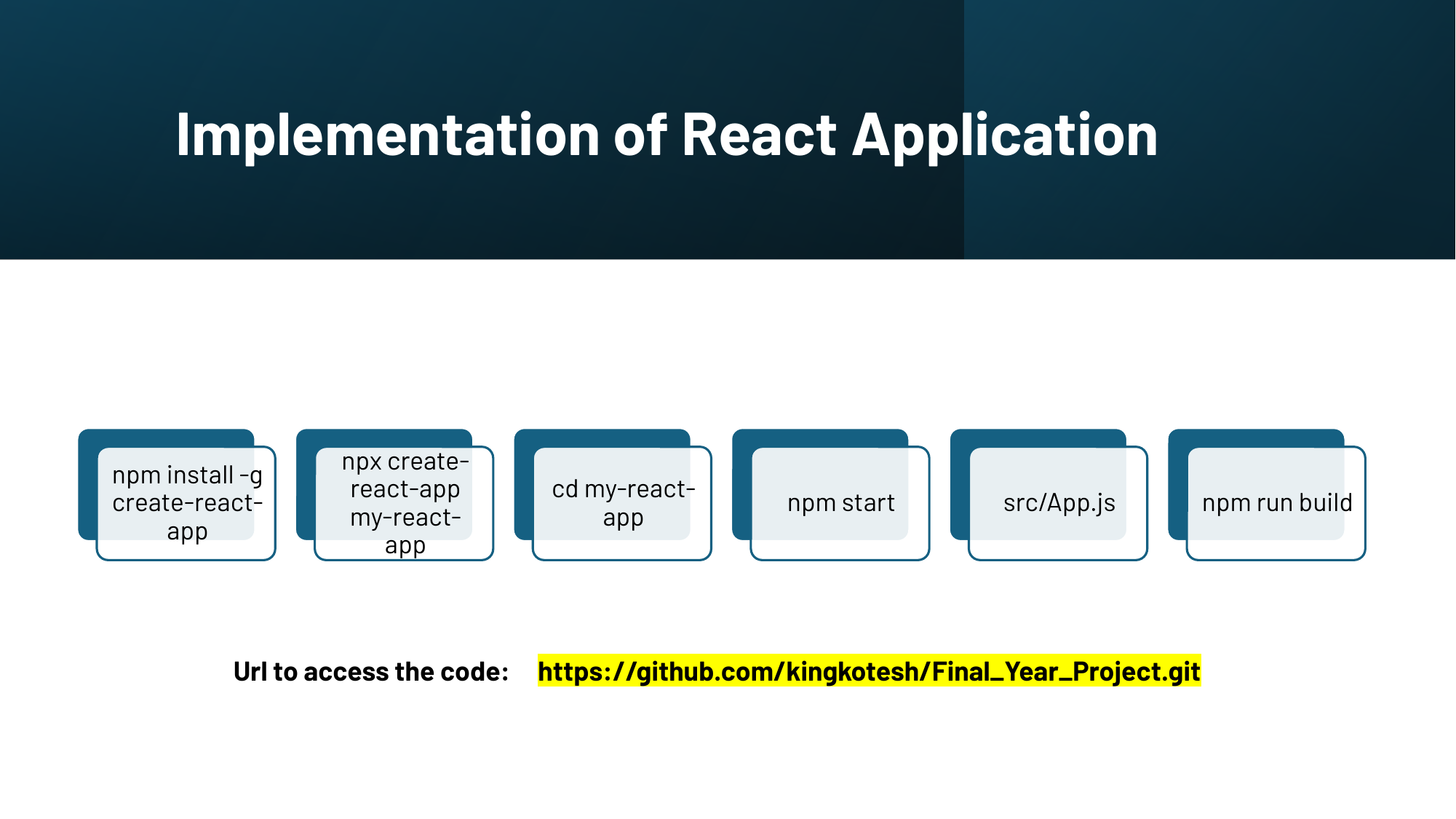

Implementation of React Application
npm install -g create-react-app
npx create-react-app my-react-app
cd my-react-app
npm start
src/App.js
npm run build
Url to access the code:     https://github.com/kingkotesh/Final_Year_Project.git